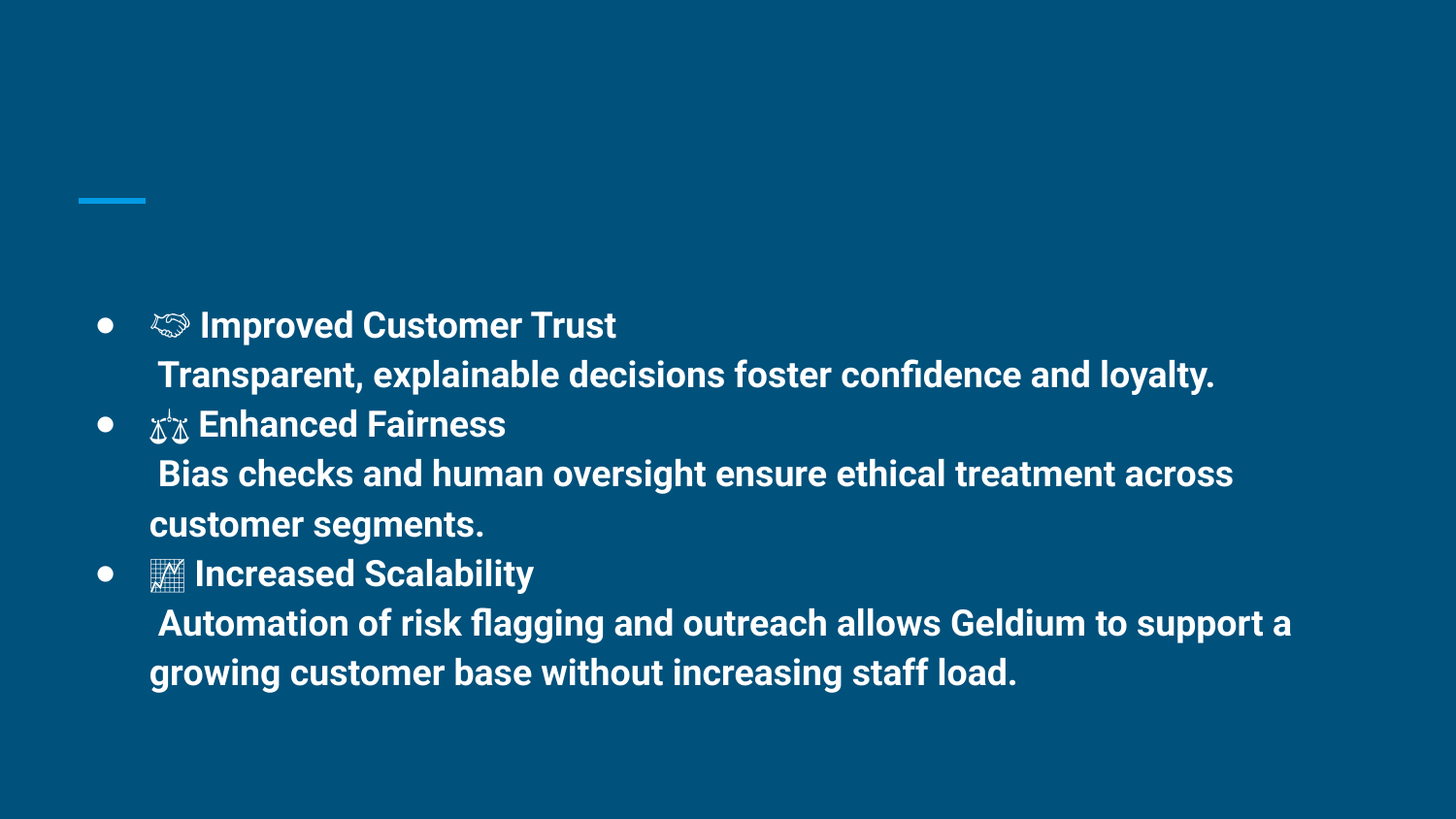

#

🤝 Improved Customer Trust
 Transparent, explainable decisions foster confidence and loyalty.
⚖️ Enhanced Fairness
 Bias checks and human oversight ensure ethical treatment across customer segments.
📈 Increased Scalability
 Automation of risk flagging and outreach allows Geldium to support a growing customer base without increasing staff load.